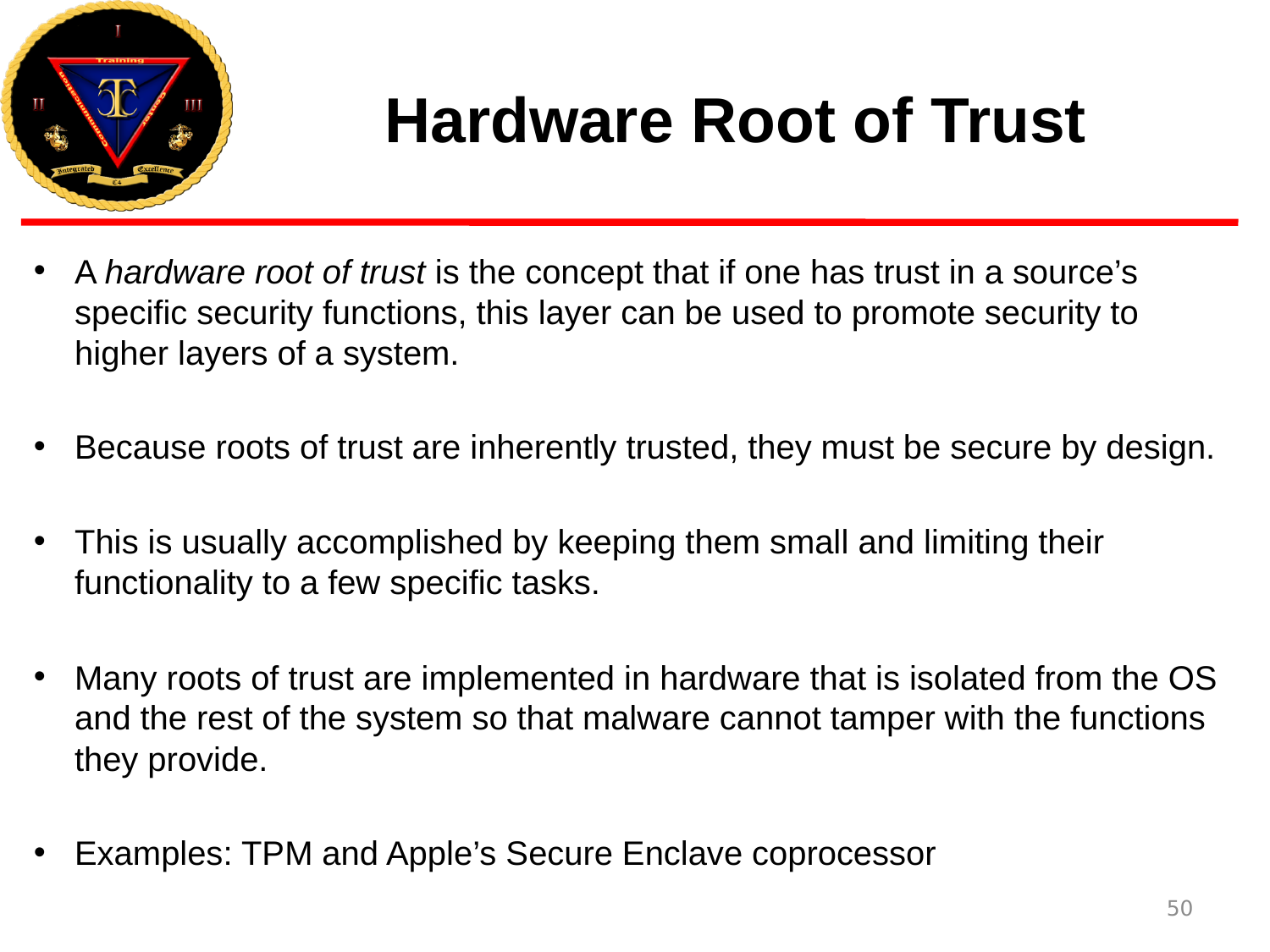

# Hardware Root of Trust
A hardware root of trust is the concept that if one has trust in a source’s specific security functions, this layer can be used to promote security to higher layers of a system.

Because roots of trust are inherently trusted, they must be secure by design.

This is usually accomplished by keeping them small and limiting their functionality to a few specific tasks.

Many roots of trust are implemented in hardware that is isolated from the OS and the rest of the system so that malware cannot tamper with the functions they provide.

Examples: TPM and Apple’s Secure Enclave coprocessor
50